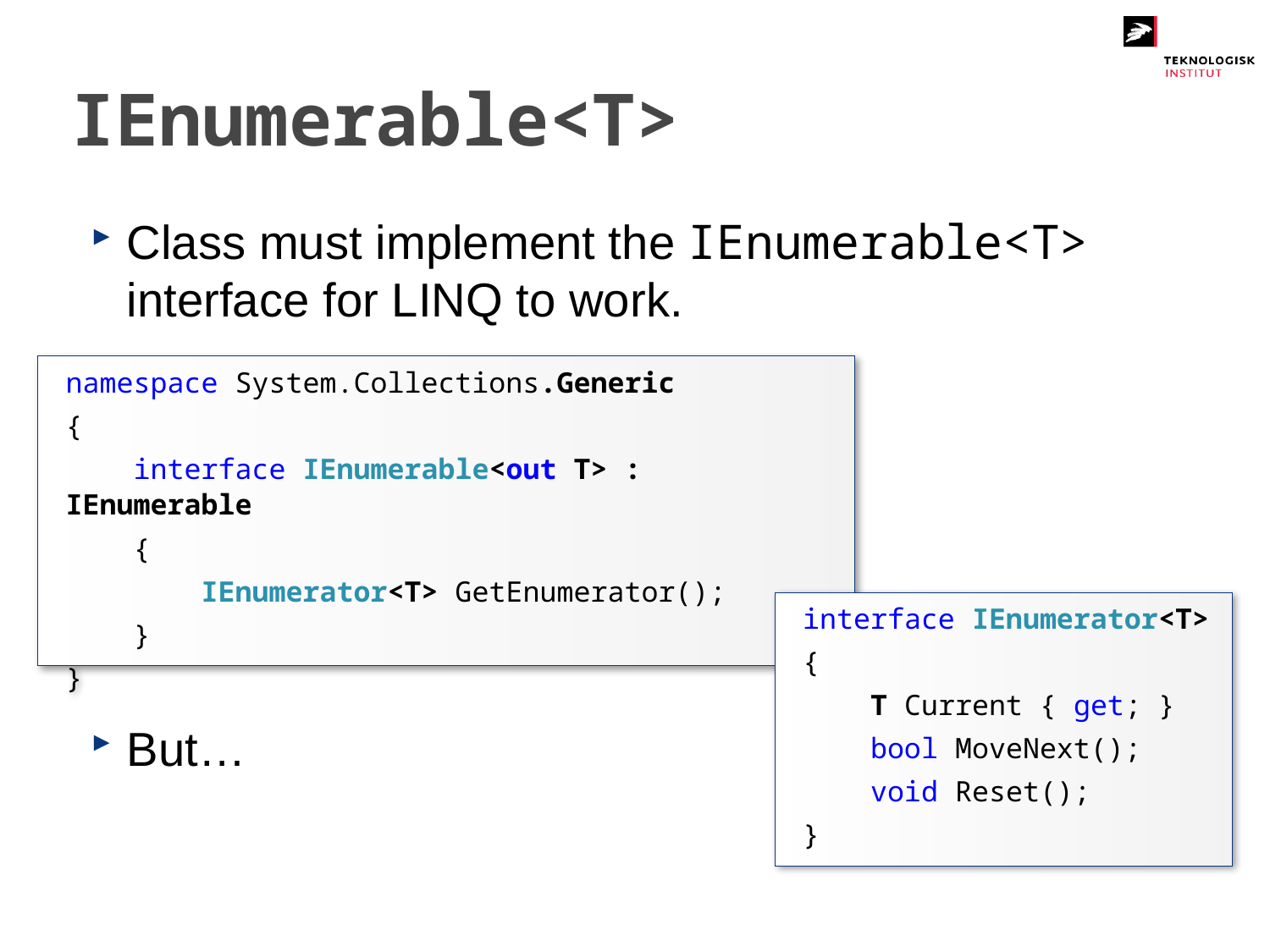

# IEnumerable<T>
Class must implement the IEnumerable<T> interface for LINQ to work.

But…

namespace System.Collections.Generic
{
    interface IEnumerable<out T> : IEnumerable
    {
        IEnumerator<T> GetEnumerator();
    }
}

interface IEnumerator<T>
{
    T Current { get; }
    bool MoveNext();
    void Reset();
}